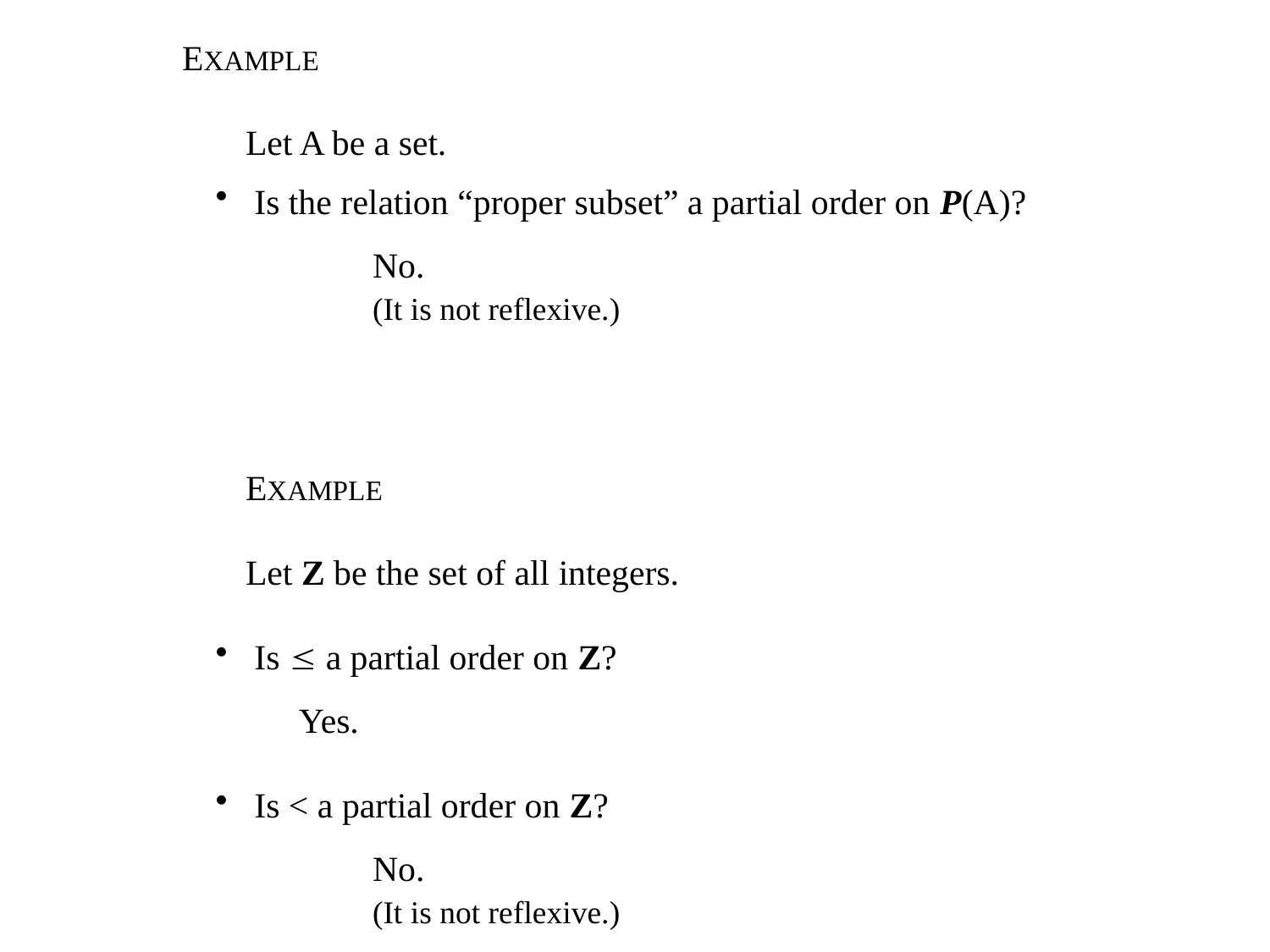

EXAMPLE

Let A be a set.
 Is the relation “proper subset” a partial order on P(A)?
  	No.
	(It is not reflexive.)

EXAMPLE

Let Z be the set of all integers.

 Is ≤ a partial order on Z?
      Yes.

 Is < a partial order on Z?
  	No.
	(It is not reflexive.)